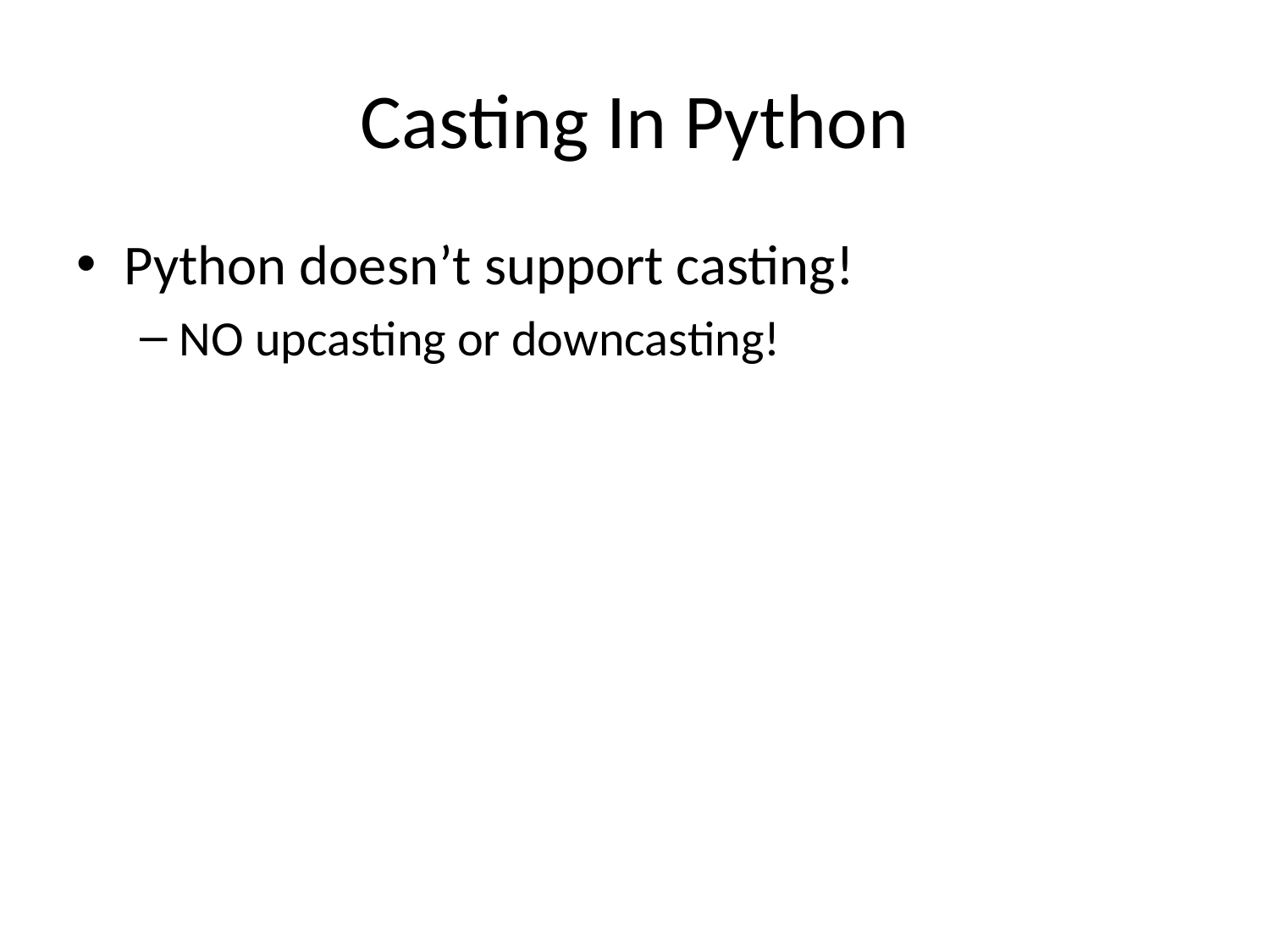

# Casting In Python
Python doesn’t support casting!
NO upcasting or downcasting!